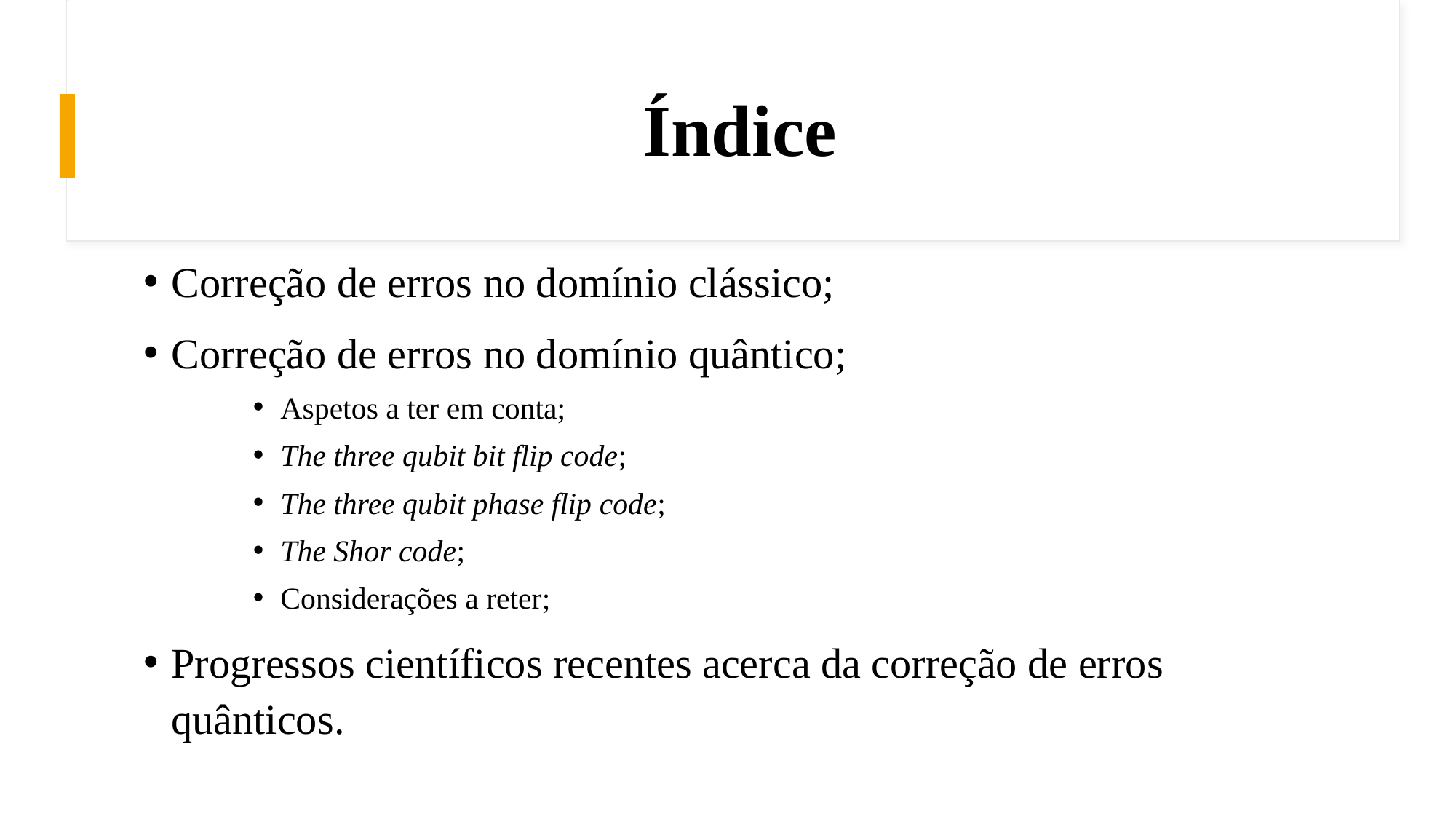

# Índice
Correção de erros no domínio clássico;
Correção de erros no domínio quântico;
Aspetos a ter em conta;
The three qubit bit flip code;
The three qubit phase flip code;
The Shor code;
Considerações a reter;
Progressos científicos recentes acerca da correção de erros quânticos.